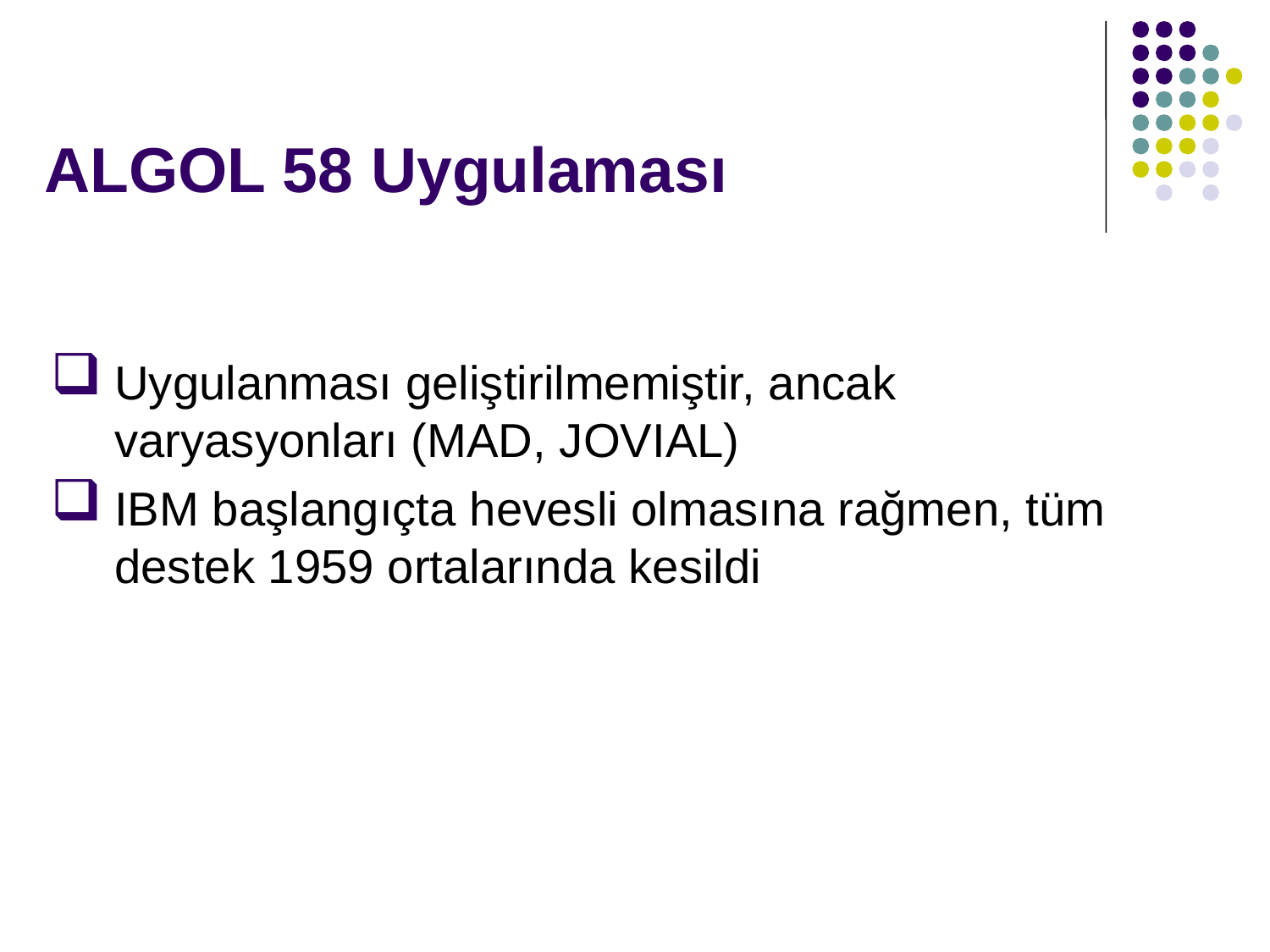

# ALGOL 58 Uygulaması
Uygulanması geliştirilmemiştir, ancak varyasyonları (MAD, JOVIAL)
IBM başlangıçta hevesli olmasına rağmen, tüm destek 1959 ortalarında kesildi